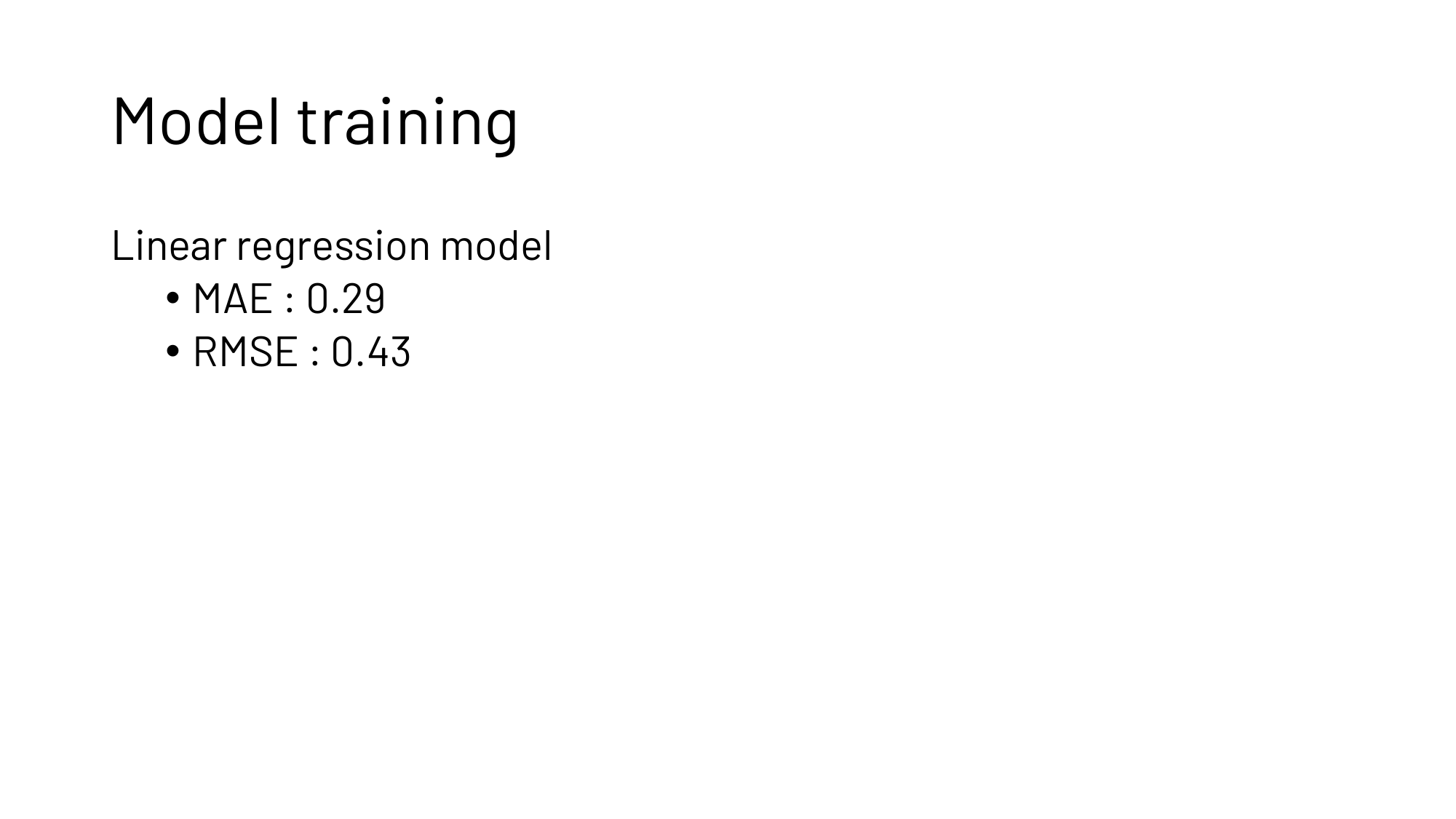

# Model training
Linear regression model
MAE : 0.29
RMSE : 0.43